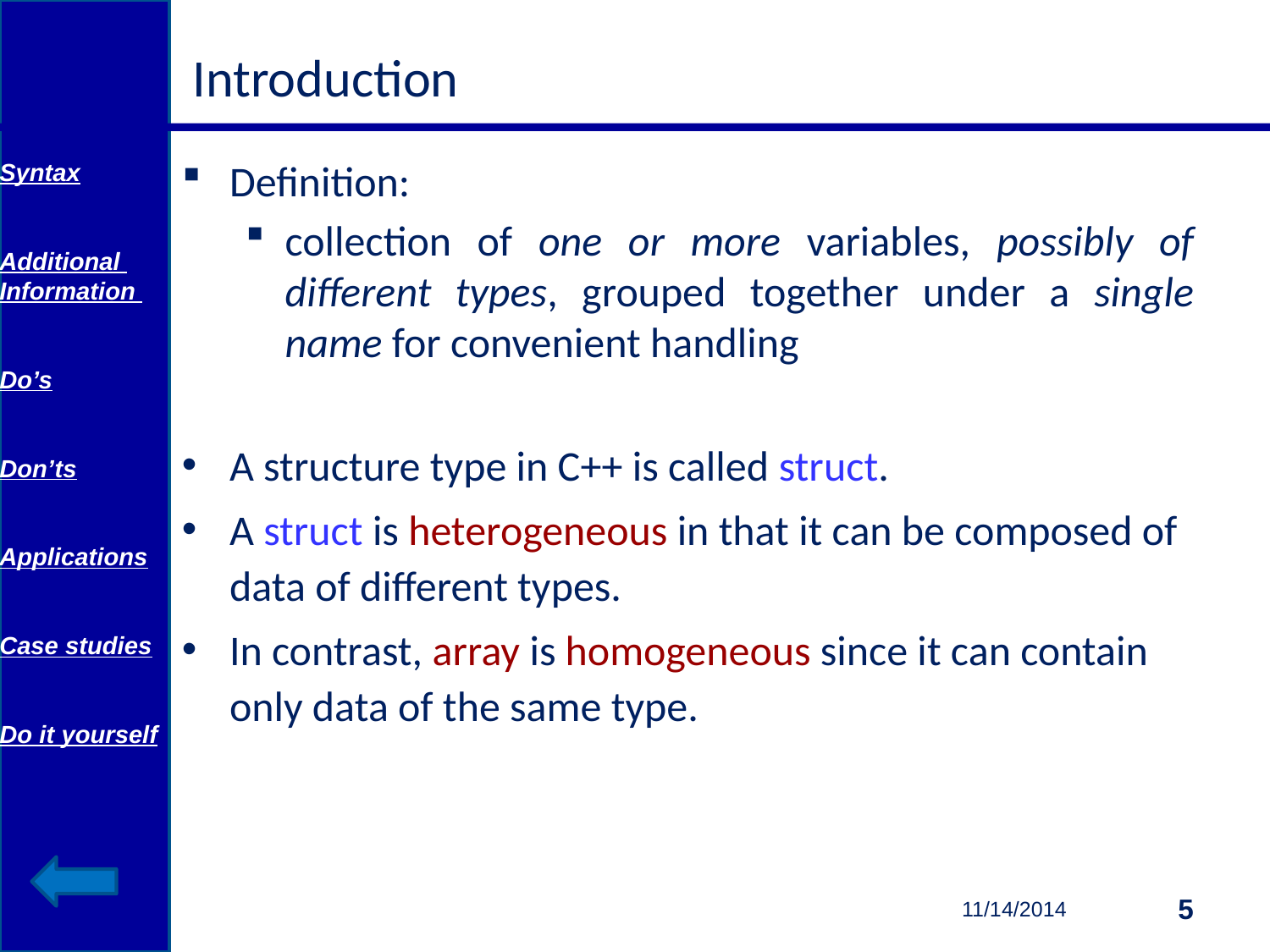

# Introduction
Definition:
collection of one or more variables, possibly of different types, grouped together under a single name for convenient handling

A structure type in C++ is called struct.
A struct is heterogeneous in that it can be composed of data of different types.
In contrast, array is homogeneous since it can contain only data of the same type.
Syntax

Additional Information

Do’s

Don’ts

Applications

Case studies

Do it yourself

5
11/14/2014